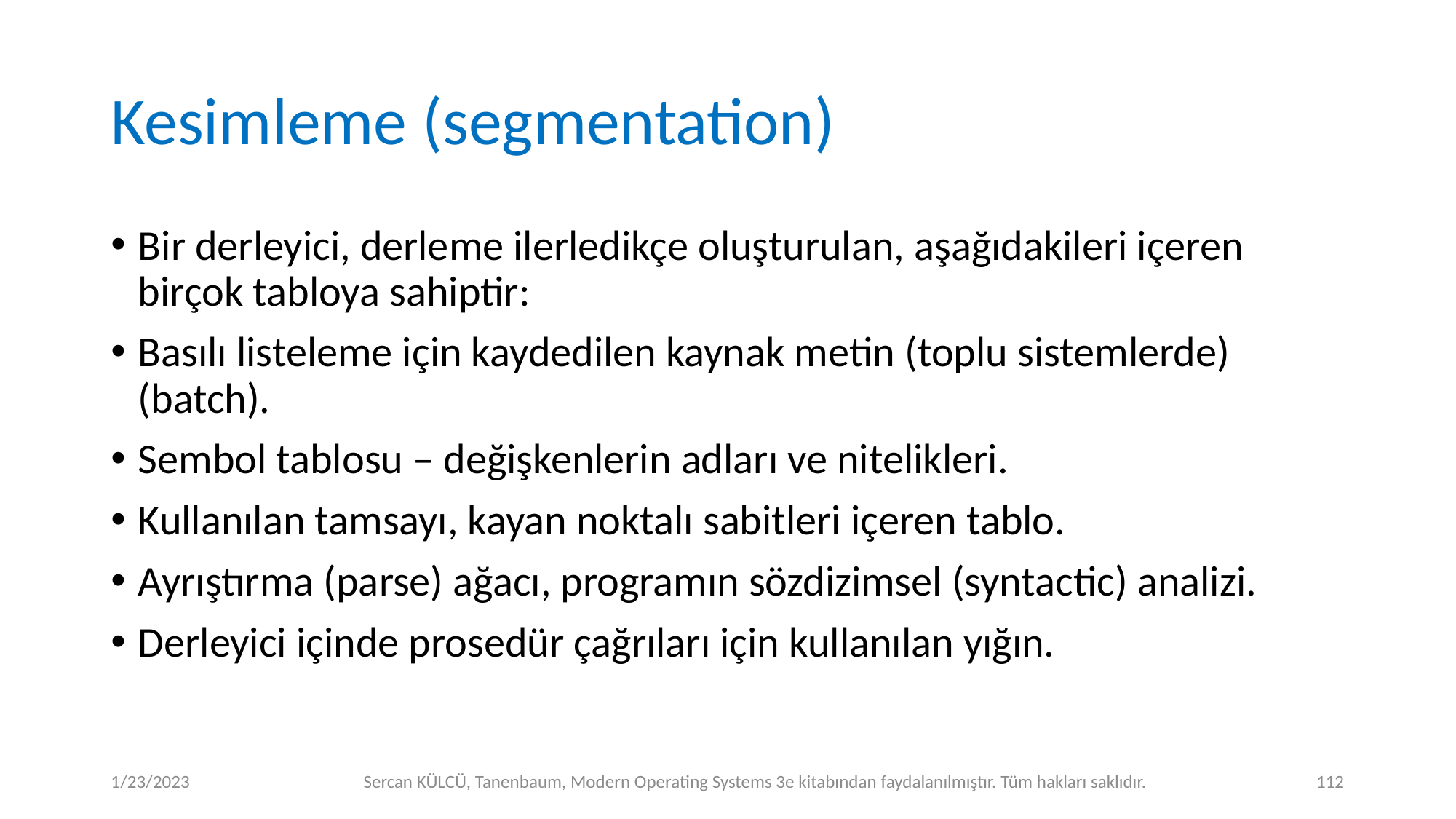

# Kesimleme (segmentation)
Bir derleyici, derleme ilerledikçe oluşturulan, aşağıdakileri içeren birçok tabloya sahiptir:
Basılı listeleme için kaydedilen kaynak metin (toplu sistemlerde)(batch).
Sembol tablosu – değişkenlerin adları ve nitelikleri.
Kullanılan tamsayı, kayan noktalı sabitleri içeren tablo.
Ayrıştırma (parse) ağacı, programın sözdizimsel (syntactic) analizi.
Derleyici içinde prosedür çağrıları için kullanılan yığın.
1/23/2023
Sercan KÜLCÜ, Tanenbaum, Modern Operating Systems 3e kitabından faydalanılmıştır. Tüm hakları saklıdır.
112